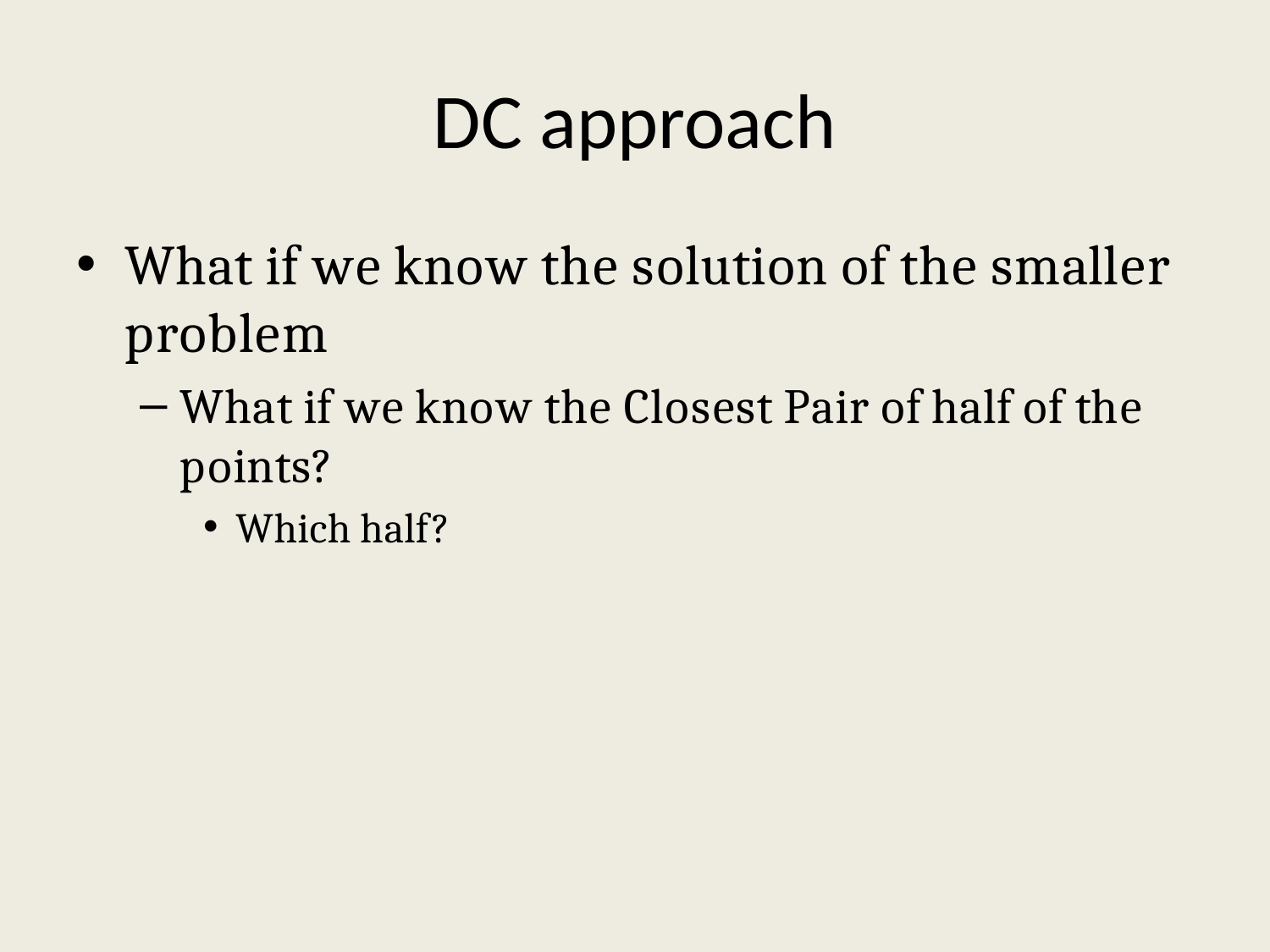

# DC approach
What if we know the solution of the smaller problem
What if we know the Closest Pair of half of the points?
Which half?